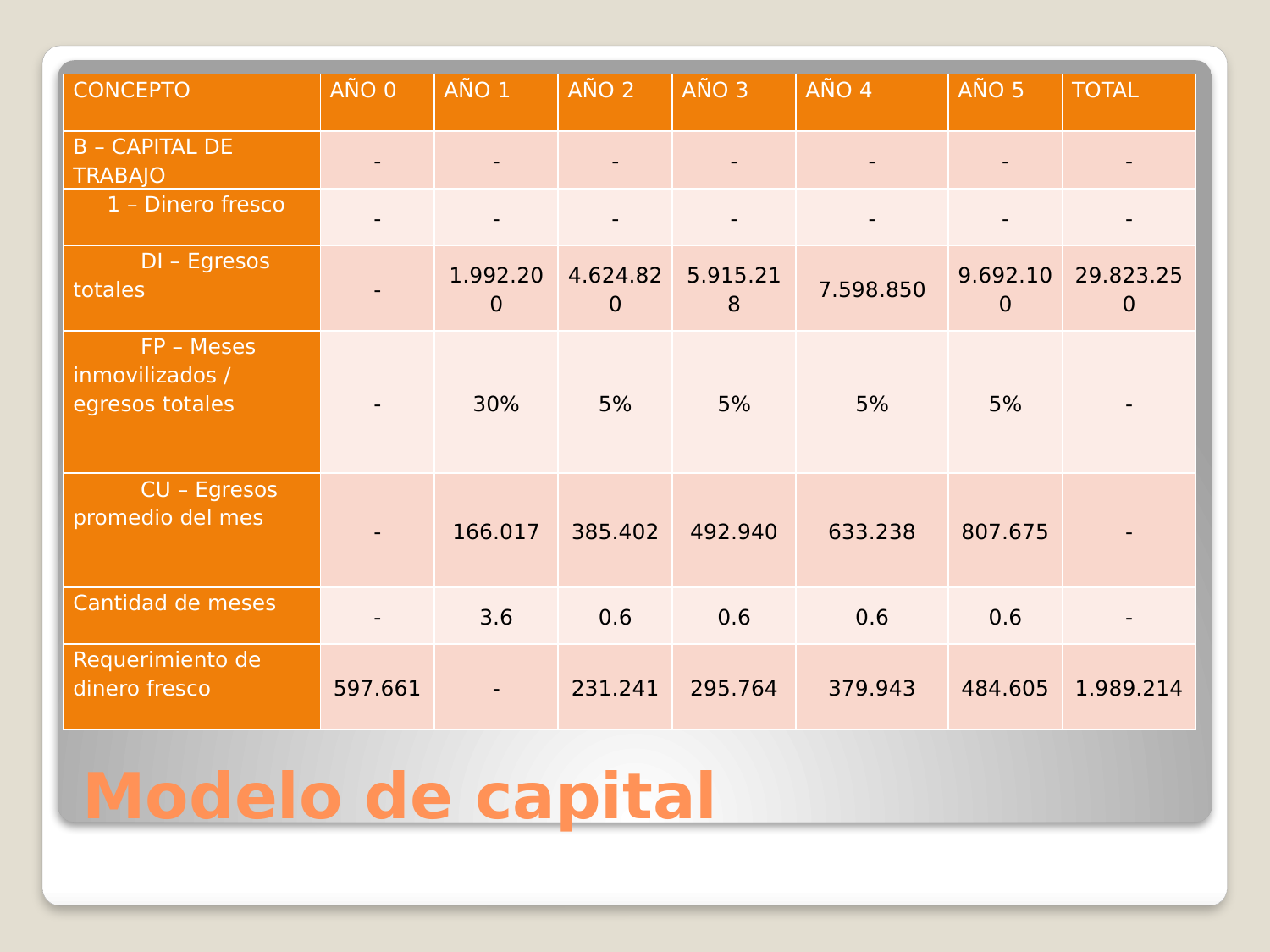

| CONCEPTO | AÑO 0 | AÑO 1 | AÑO 2 | AÑO 3 | AÑO 4 | AÑO 5 | TOTAL |
| --- | --- | --- | --- | --- | --- | --- | --- |
| B – CAPITAL DE TRABAJO | - | - | - | - | - | - | - |
| 1 – Dinero fresco | - | - | - | - | - | - | - |
| DI – Egresos totales | - | 1.992.200 | 4.624.820 | 5.915.218 | 7.598.850 | 9.692.100 | 29.823.250 |
| FP – Meses inmovilizados / egresos totales | - | 30% | 5% | 5% | 5% | 5% | - |
| CU – Egresos promedio del mes | - | 166.017 | 385.402 | 492.940 | 633.238 | 807.675 | - |
| Cantidad de meses | - | 3.6 | 0.6 | 0.6 | 0.6 | 0.6 | - |
| Requerimiento de dinero fresco | 597.661 | - | 231.241 | 295.764 | 379.943 | 484.605 | 1.989.214 |
# Modelo de capital